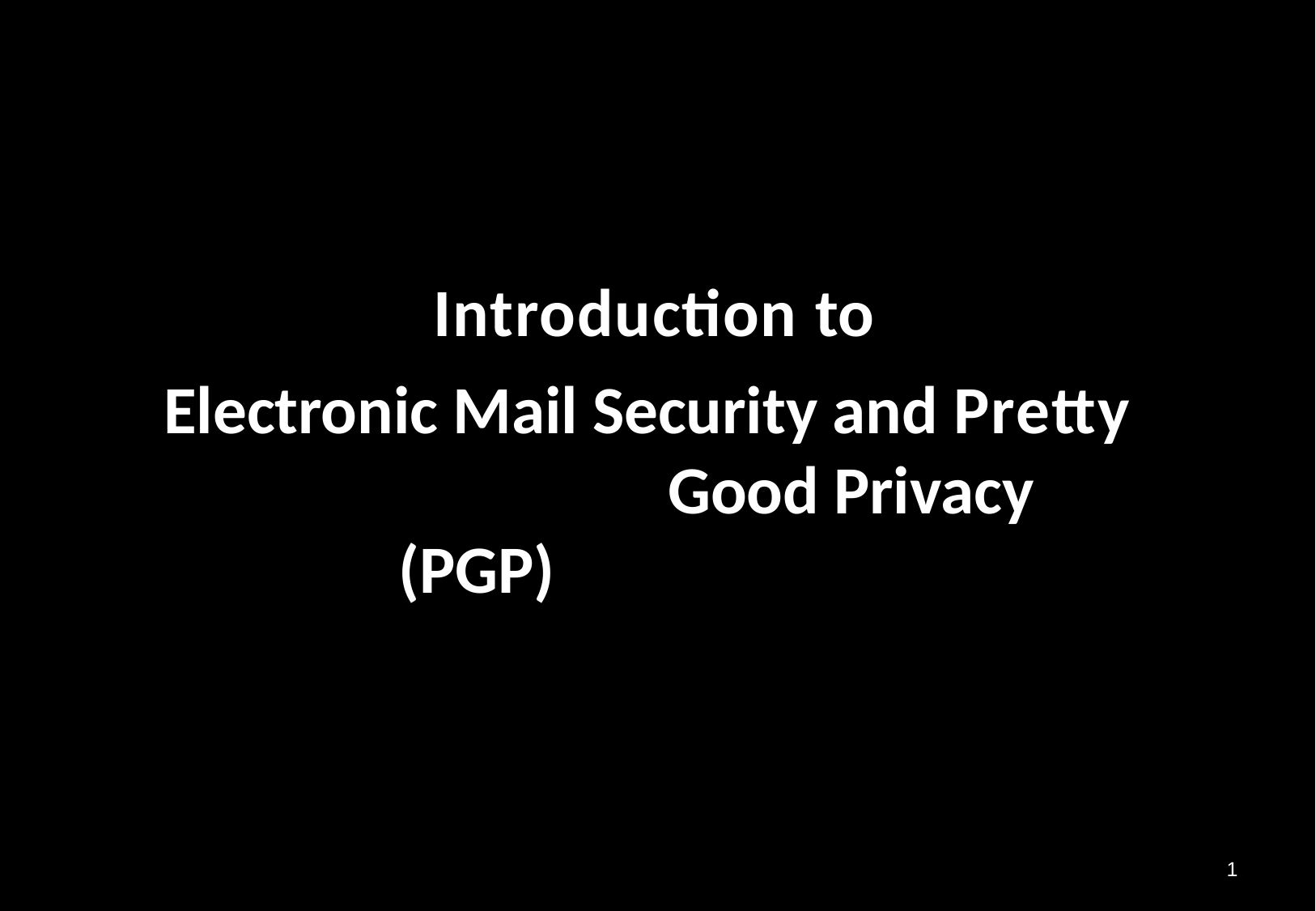

Introduction to  Electronic Mail Security and Pretty
Good Privacy (PGP)
1